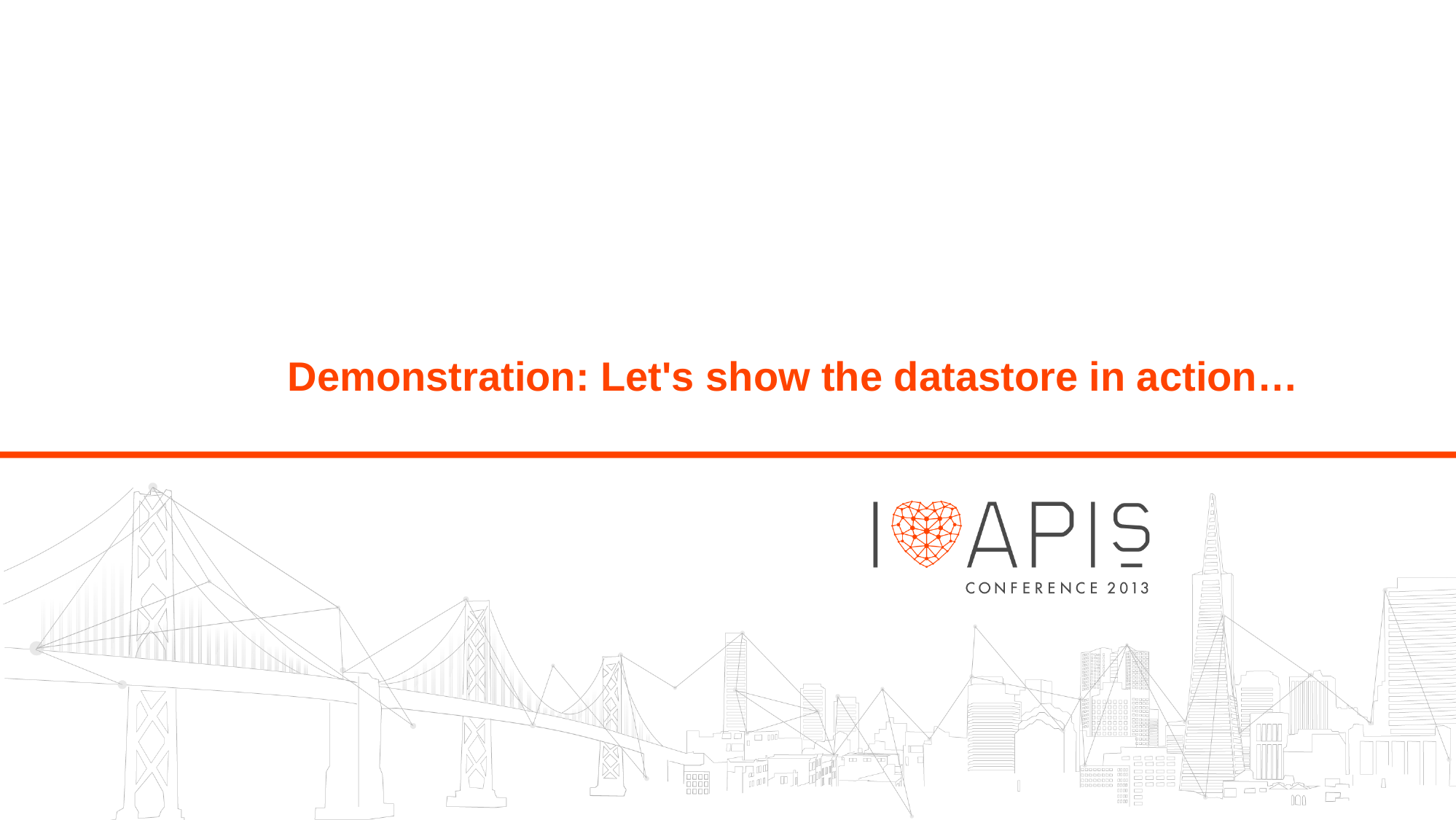

# Demonstration: Let's show the datastore in action…